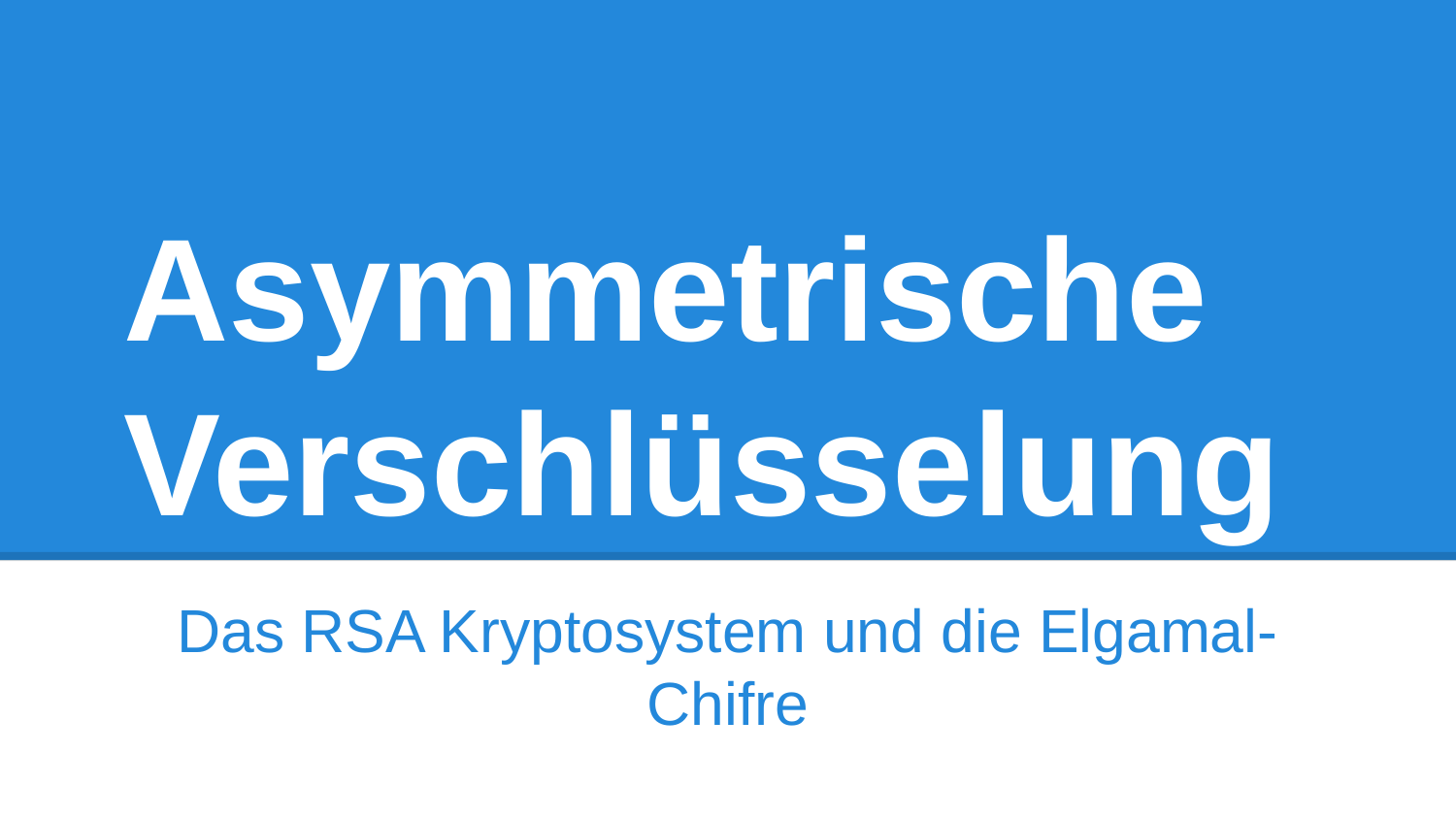

# Asymmetrische Verschlüsselung
Das RSA Kryptosystem und die Elgamal-Chifre